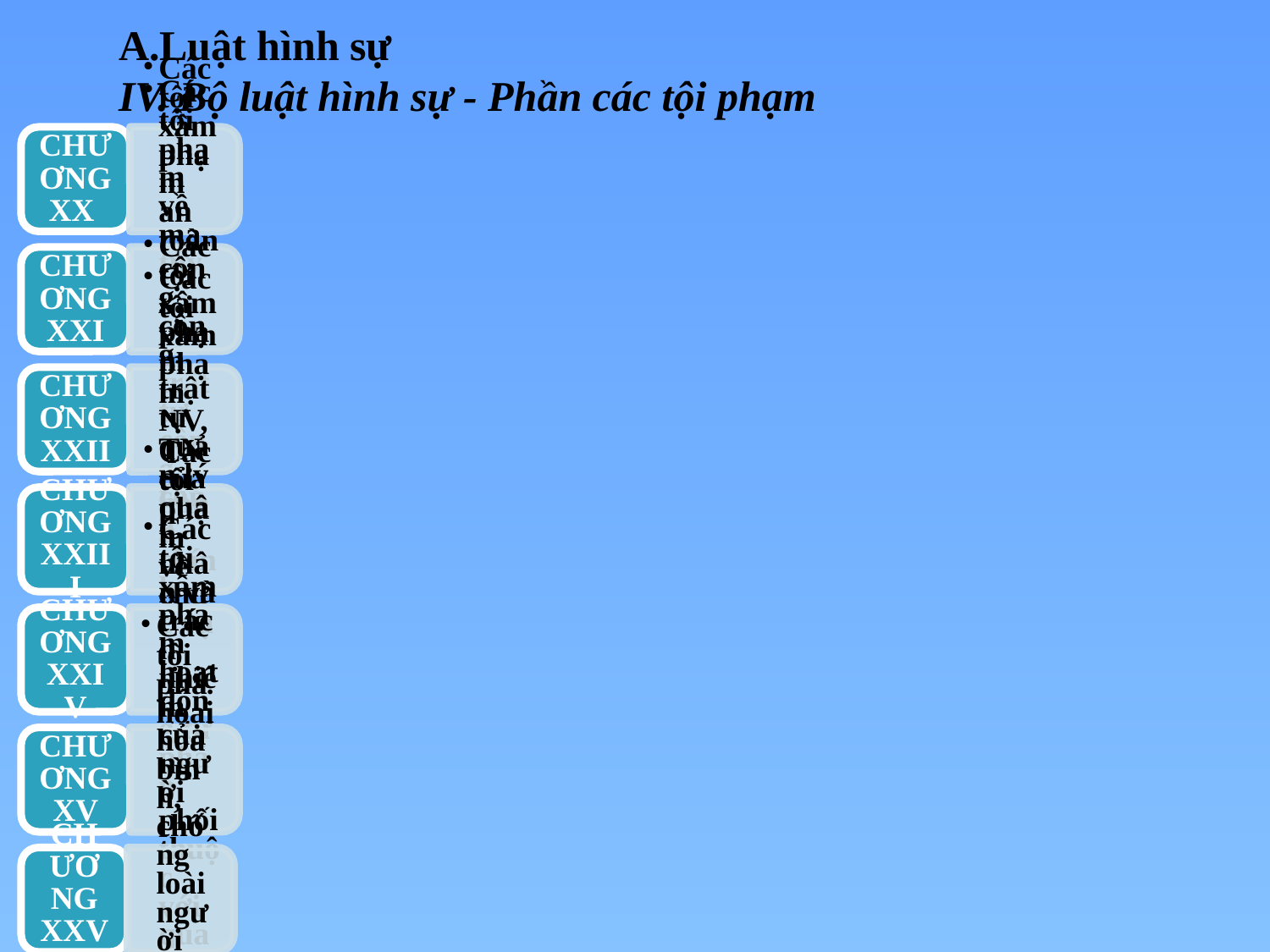

A.Luật hình sự
IV. Bộ luật hình sự - Phần các tội phạm

CHƯƠNG XX
Các tội phạm về ma túy

CHƯƠNG XXI
Các tội xâm phạm an toàn công cộng, trật tự công cộng

CHƯƠNG XXII
Các tội xâm phạm trật tự quản lý hành chính

CHƯƠNG XXIII
Các tội phạm về chức vụ

CHƯƠNG XXIV
Các tội xâm phạm hoạt động tư pháp

CHƯƠNG XV
Các tội xâm phạm NV, TN của quân nhân và trách nhiệm của người phối thuộc với quan đội trong chiến đấu, phụ vụ chiến đấu

CHƯƠNG XXVI
Các tội phá hoại hòa bình, chống loài người và tội phạm chiến tranh